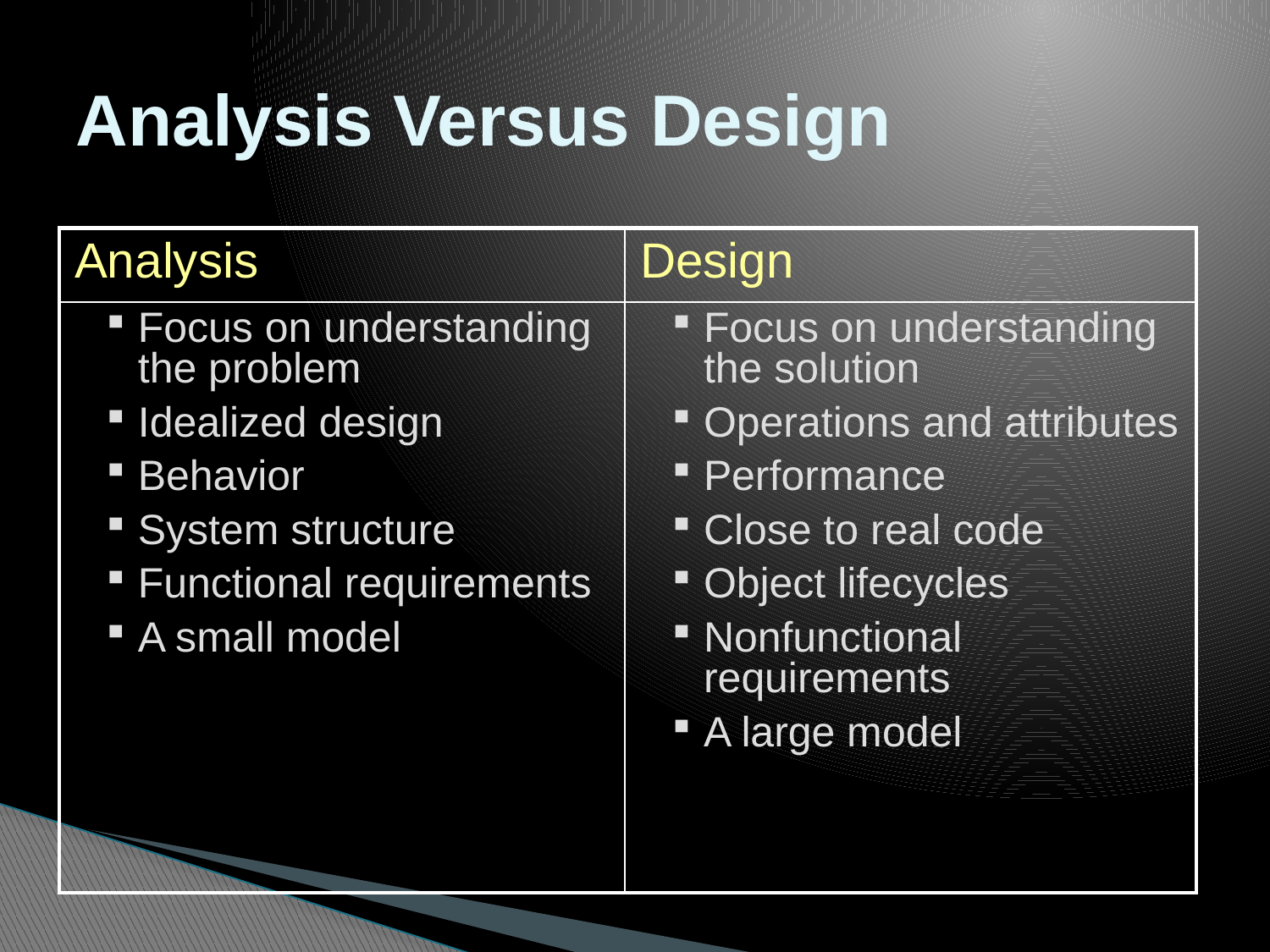

# Analysis Versus Design
| Analysis | Design |
| --- | --- |
| Focus on understanding the problem Idealized design Behavior System structure Functional requirements A small model | Focus on understanding the solution Operations and attributes Performance Close to real code Object lifecycles Nonfunctional requirements A large model |